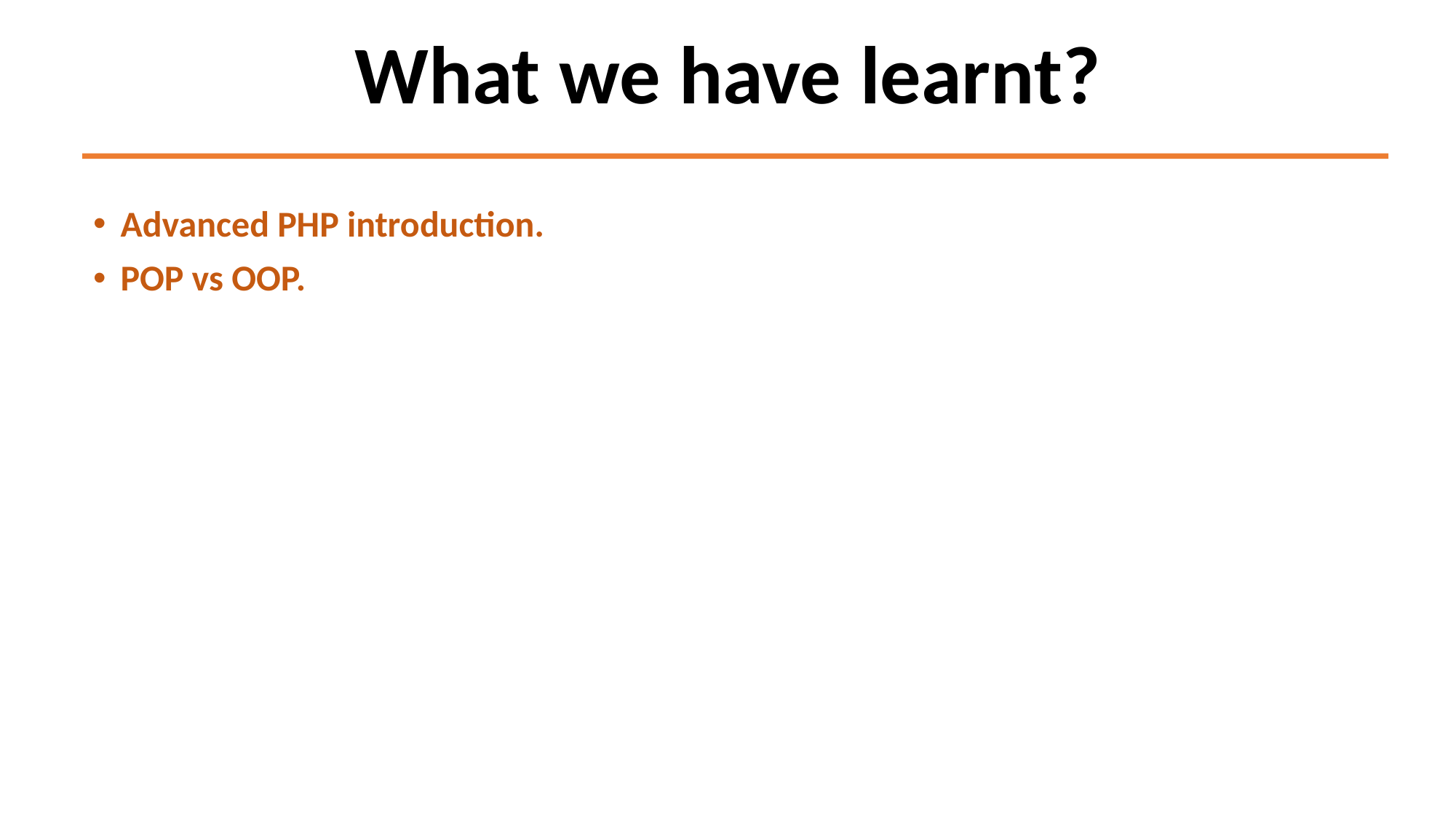

# What we have learnt?

Advanced PHP introduction.
POP vs OOP.